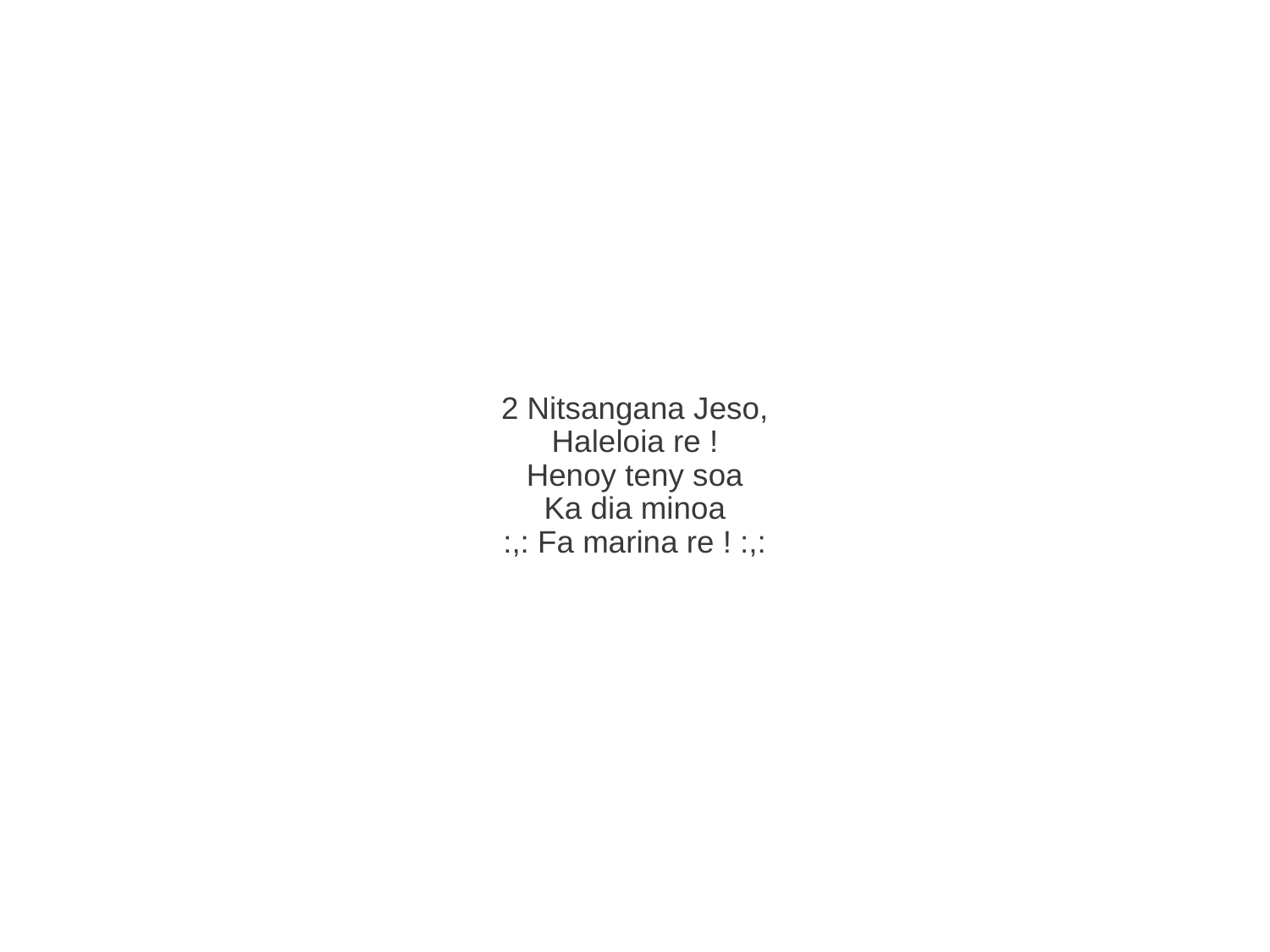

2 Nitsangana Jeso,
Haleloia re !
Henoy teny soa
Ka dia minoa
:,: Fa marina re ! :,: